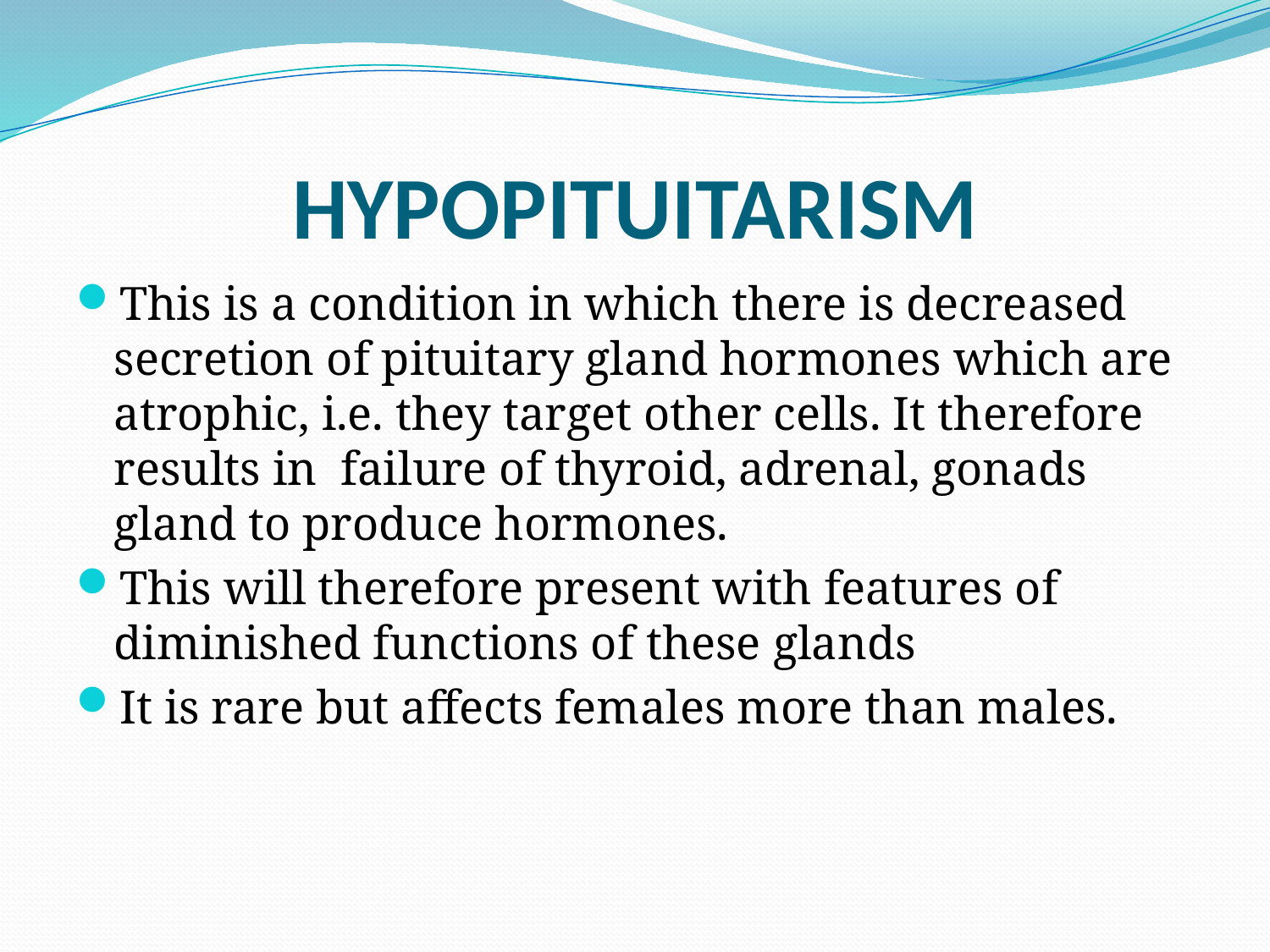

# HYPOPITUITARISM
This is a condition in which there is decreased secretion of pituitary gland hormones which are atrophic, i.e. they target other cells. It therefore results in  failure of thyroid, adrenal, gonads gland to produce hormones.
This will therefore present with features of diminished functions of these glands
It is rare but affects females more than males.